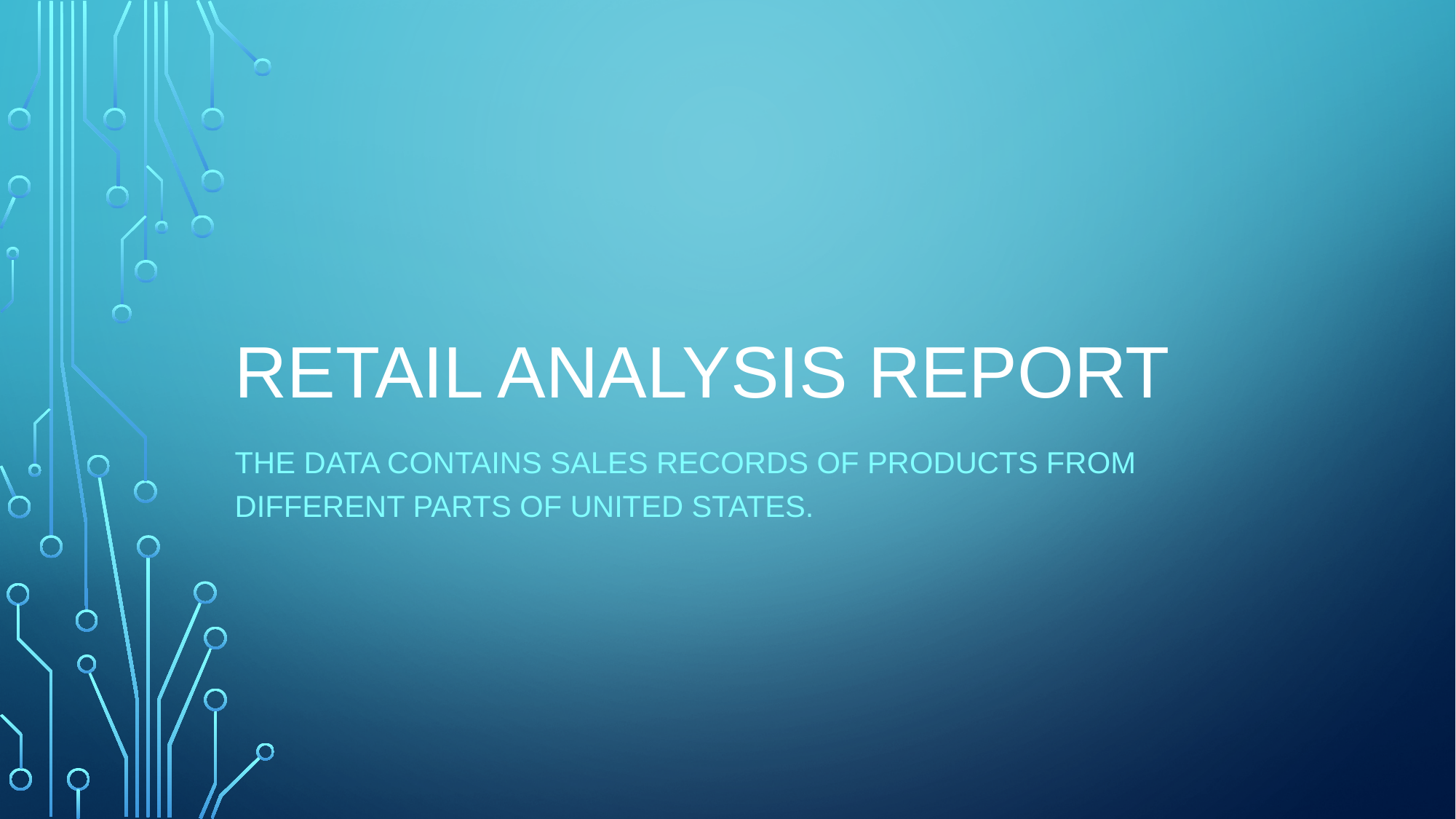

# Retail ANALYSIS Report
The data contains sales records of products from different parts of united states.